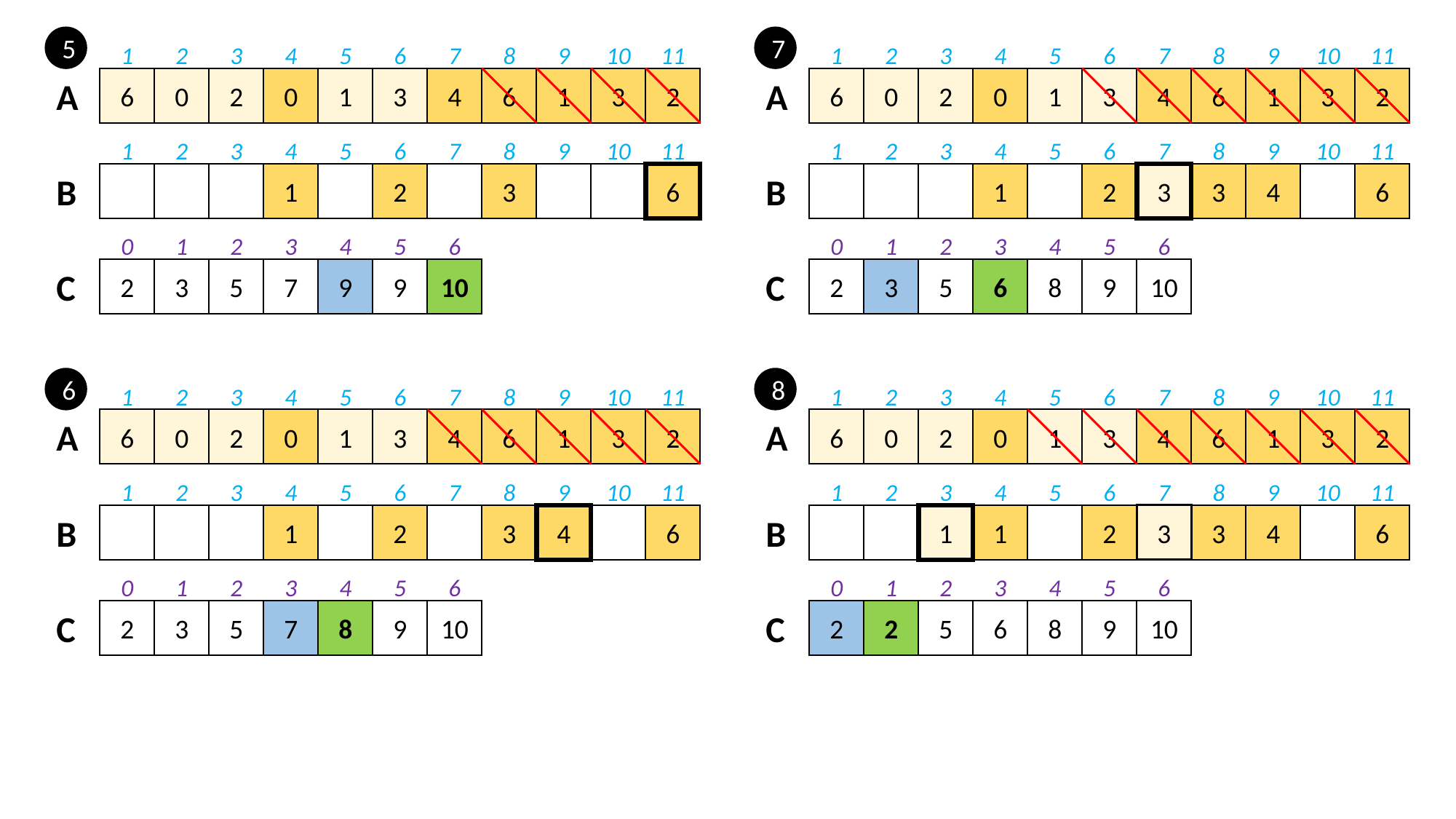

5
1
2
3
4
5
6
7
8
9
10
11
7
1
2
3
4
5
6
7
8
9
10
11
A
6
0
2
0
1
3
4
6
1
3
2
A
6
0
2
0
1
3
4
6
1
3
2
1
2
3
4
5
6
7
8
9
10
11
1
2
3
4
5
6
7
8
9
10
11
B

1

2

3

6
B

1

2

3

3

4

6
0
1
2
3
4
5
6
0
1
2
3
4
5
6
C
2
3
5
7
9
9
10
C
2
3
5
6
8
9
10
6
1
2
3
4
5
6
7
8
9
10
11
8
1
2
3
4
5
6
7
8
9
10
11
A
6
0
2
0
1
3
4
6
1
3
2
A
6
0
2
0
1
3
4
6
1
3
2
1
2
3
4
5
6
7
8
9
10
11
1
2
3
4
5
6
7
8
9
10
11
B

1

2

3

4

6
B

1

1

2

3

3

4

6
0
1
2
3
4
5
6
0
1
2
3
4
5
6
C
2
3
5
7
8
9
10
C
2
2
5
6
8
9
10